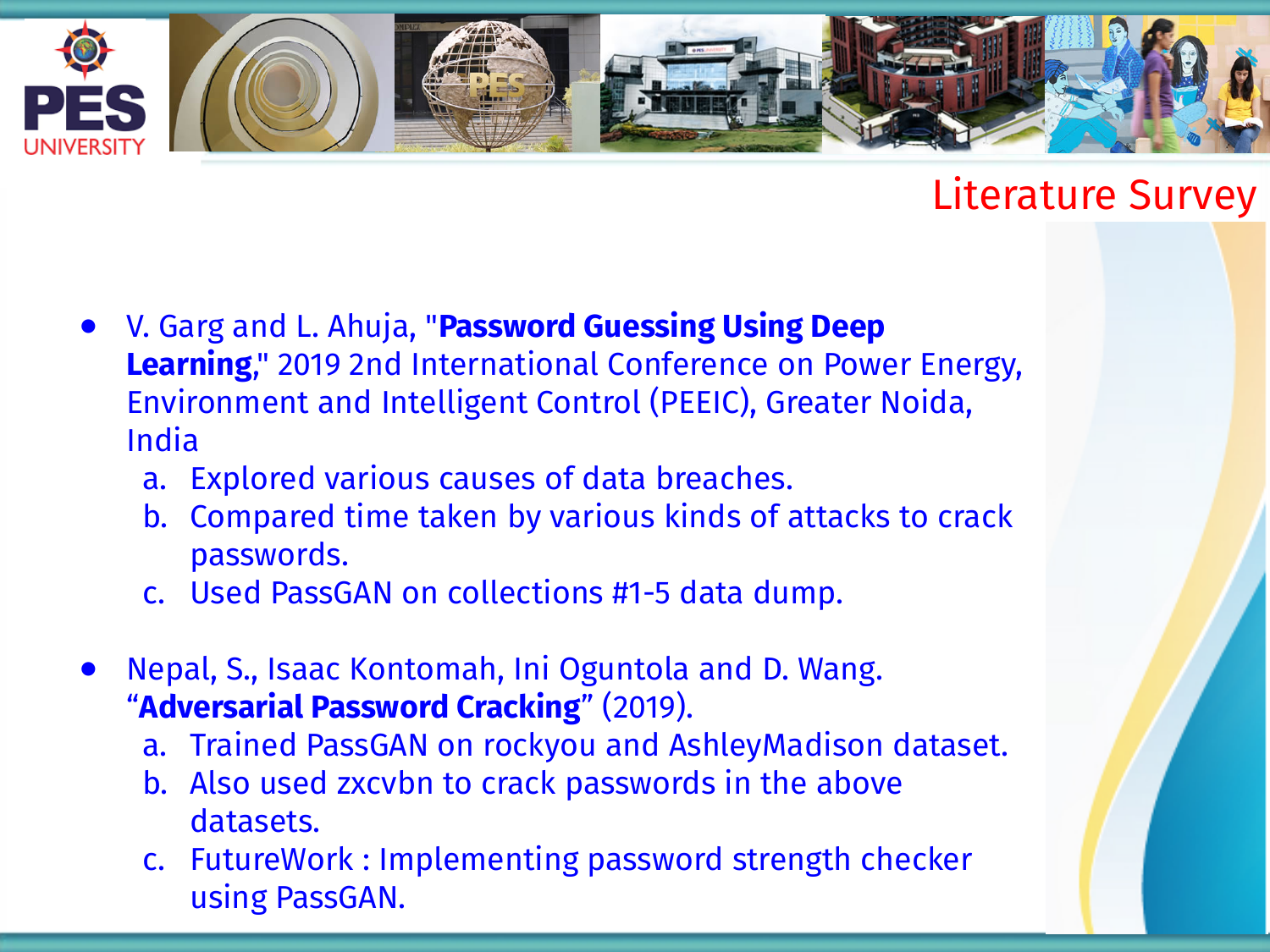

Literature Survey

V. Garg and L. Ahuja, "Password Guessing Using Deep Learning," 2019 2nd International Conference on Power Energy, Environment and Intelligent Control (PEEIC), Greater Noida, India
Explored various causes of data breaches.
Compared time taken by various kinds of attacks to crack passwords.
Used PassGAN on collections #1-5 data dump.

Nepal, S., Isaac Kontomah, Ini Oguntola and D. Wang. “Adversarial Password Cracking” (2019).
Trained PassGAN on rockyou and AshleyMadison dataset.
Also used zxcvbn to crack passwords in the above datasets.
FutureWork : Implementing password strength checker using PassGAN.